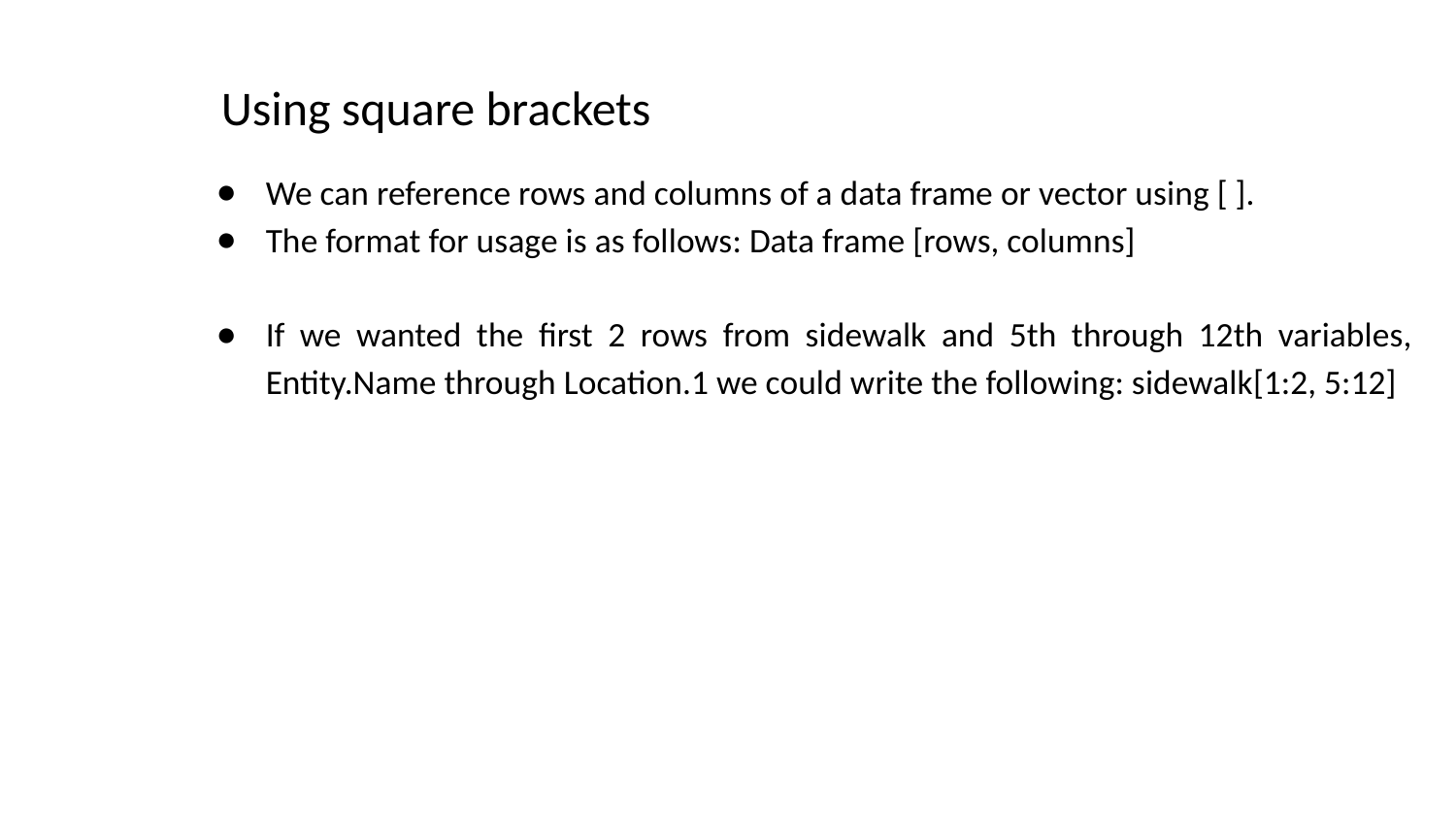

# Using square brackets
We can reference rows and columns of a data frame or vector using [ ].
The format for usage is as follows: Data frame [rows, columns]

If we wanted the first 2 rows from sidewalk and 5th through 12th variables, Entity.Name through Location.1 we could write the following: sidewalk[1:2, 5:12]